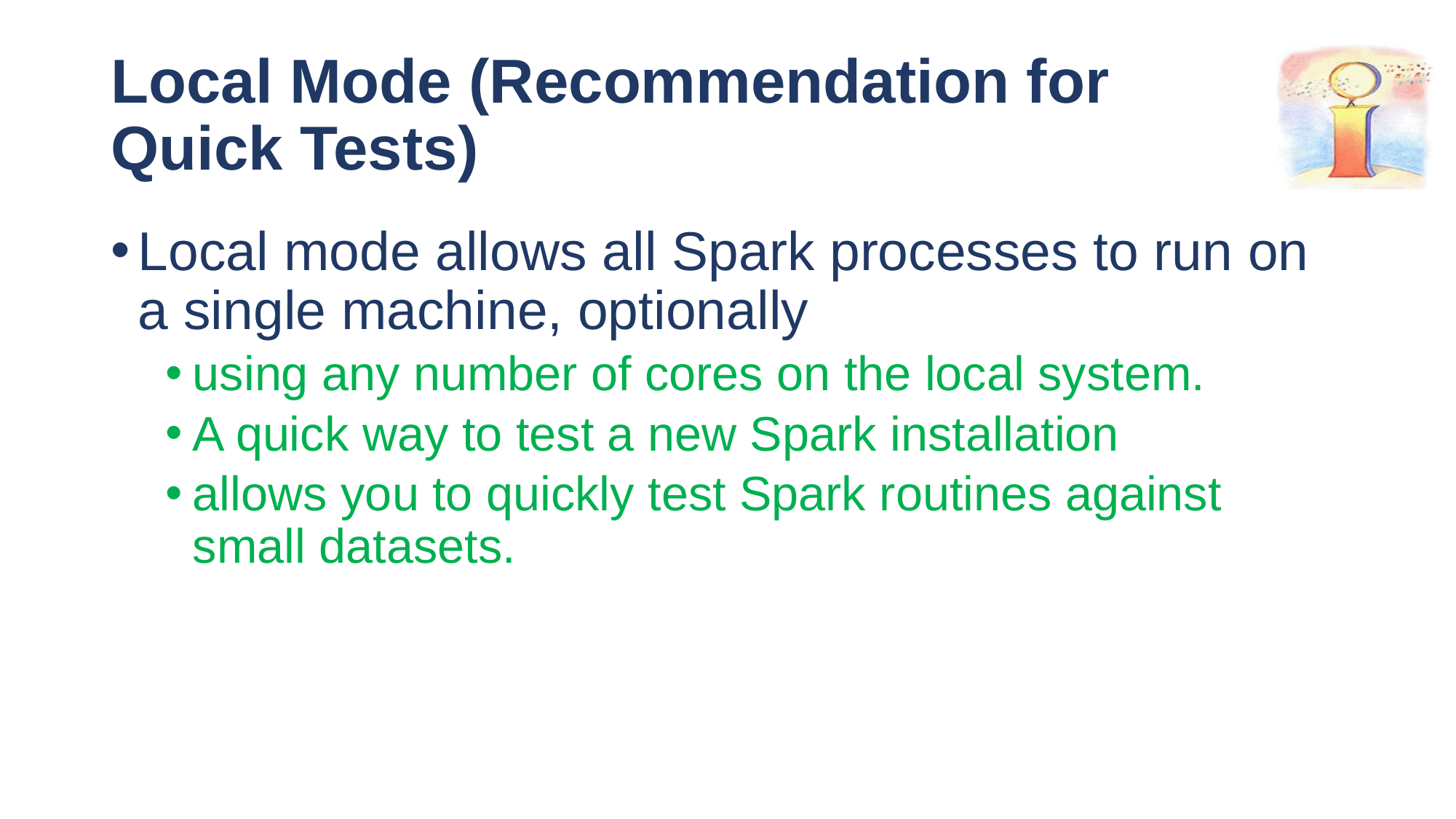

# Local Mode (Recommendation for Quick Tests)
Local mode allows all Spark processes to run on a single machine, optionally
using any number of cores on the local system.
A quick way to test a new Spark installation
allows you to quickly test Spark routines against small datasets.